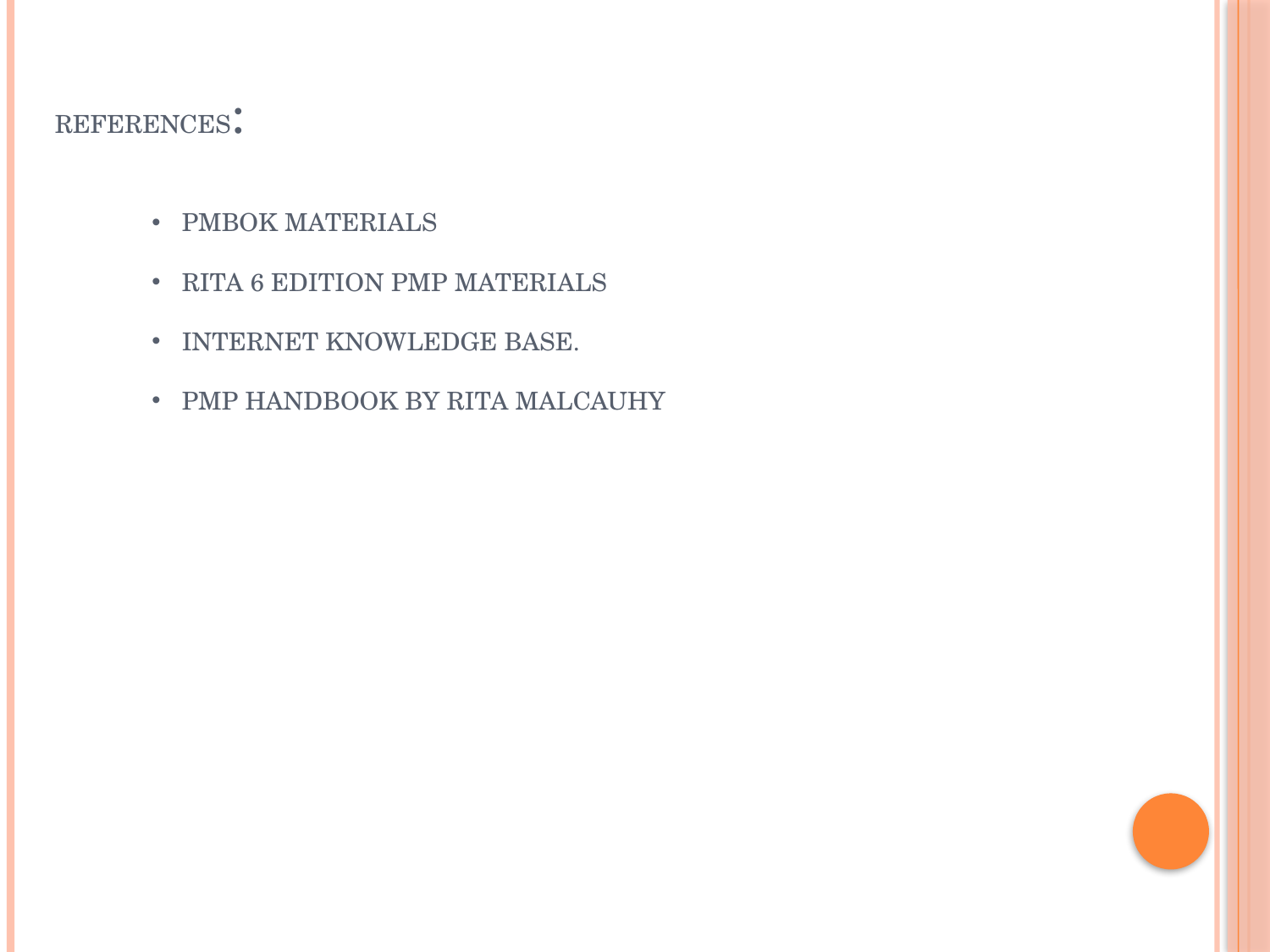

References:

PMBOK Materials

Rita 6 Edition PMP Materials
Internet Knowledge base.
PMP Handbook By Rita Malcauhy